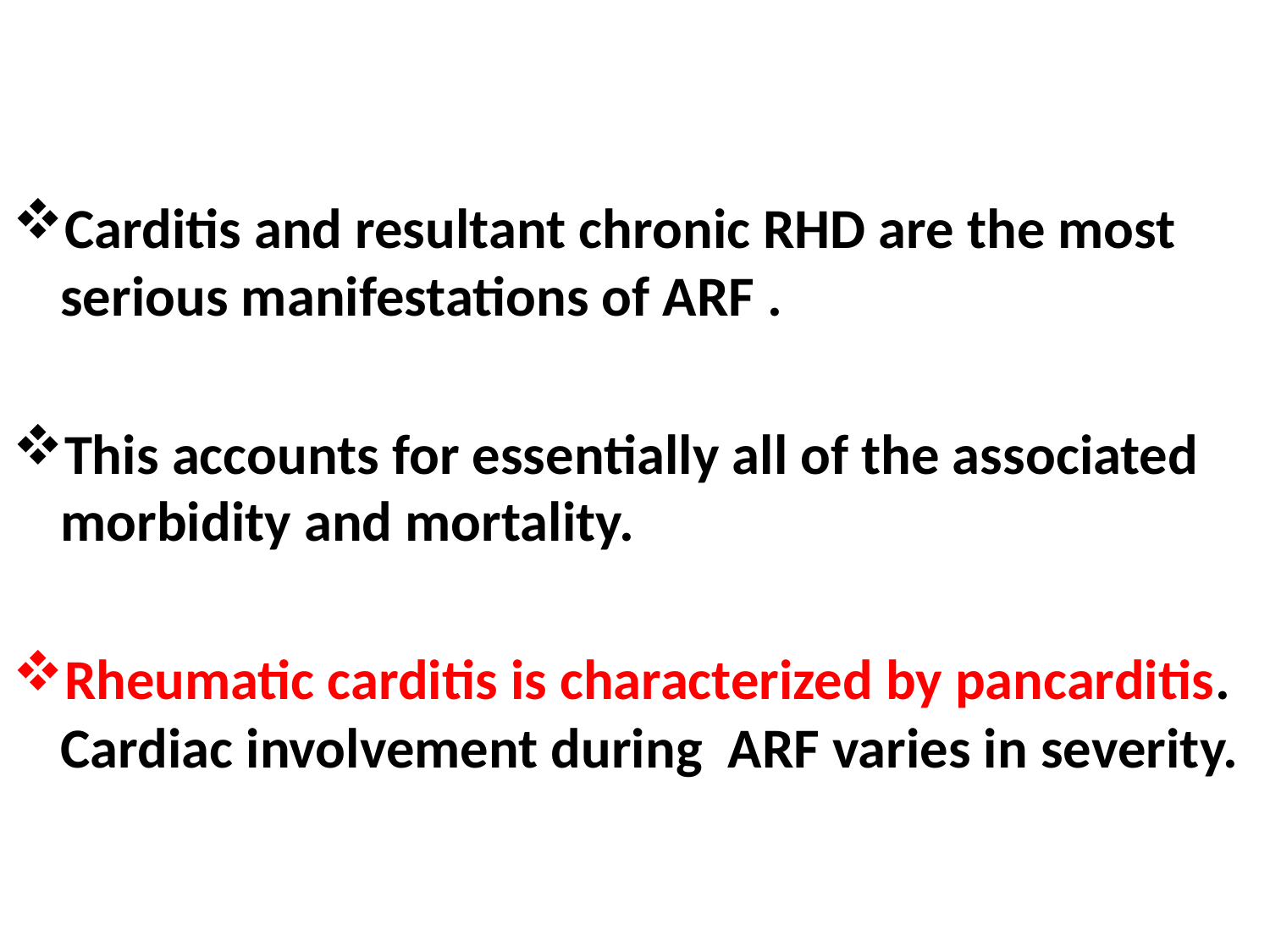

Carditis and resultant chronic RHD are the most serious manifestations of ARF .

This accounts for essentially all of the associated morbidity and mortality.

Rheumatic carditis is characterized by pancarditis. Cardiac involvement during  ARF varies in severity.